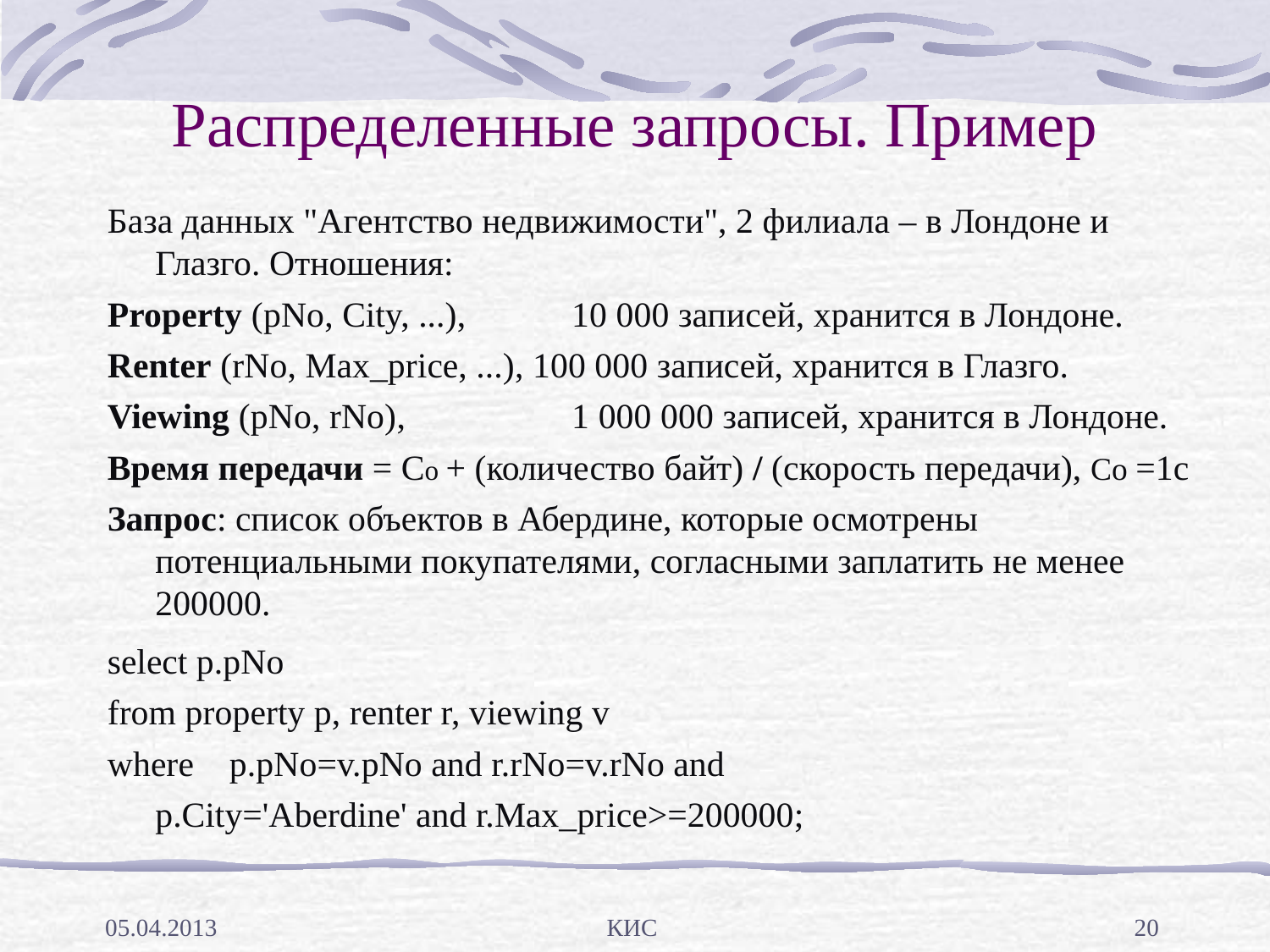

Распределенные запросы. Пример
База данных "Агентство недвижимости", 2 филиала – в Лондоне и Глазго. Отношения:
Property (pNo, City, ...), 	    10 000 записей, хранится в Лондоне.
Renter (rNo, Max_price, ...), 100 000 записей, хранится в Глазго.
Viewing (pNo, rNo), 	    1 000 000 записей, хранится в Лондоне.
Время передачи = Со + (количество байт) / (скорость передачи), Со =1с
Запрос: список объектов в Абердине, которые осмотрены потенциальными покупателями, согласными заплатить не менее 200000.
select p.pNo
from property p, renter r, viewing v
where    p.pNo=v.pNo and r.rNo=v.rNo and
	p.City='Aberdine' and r.Max_price>=200000;
05.04.2013
КИС
20